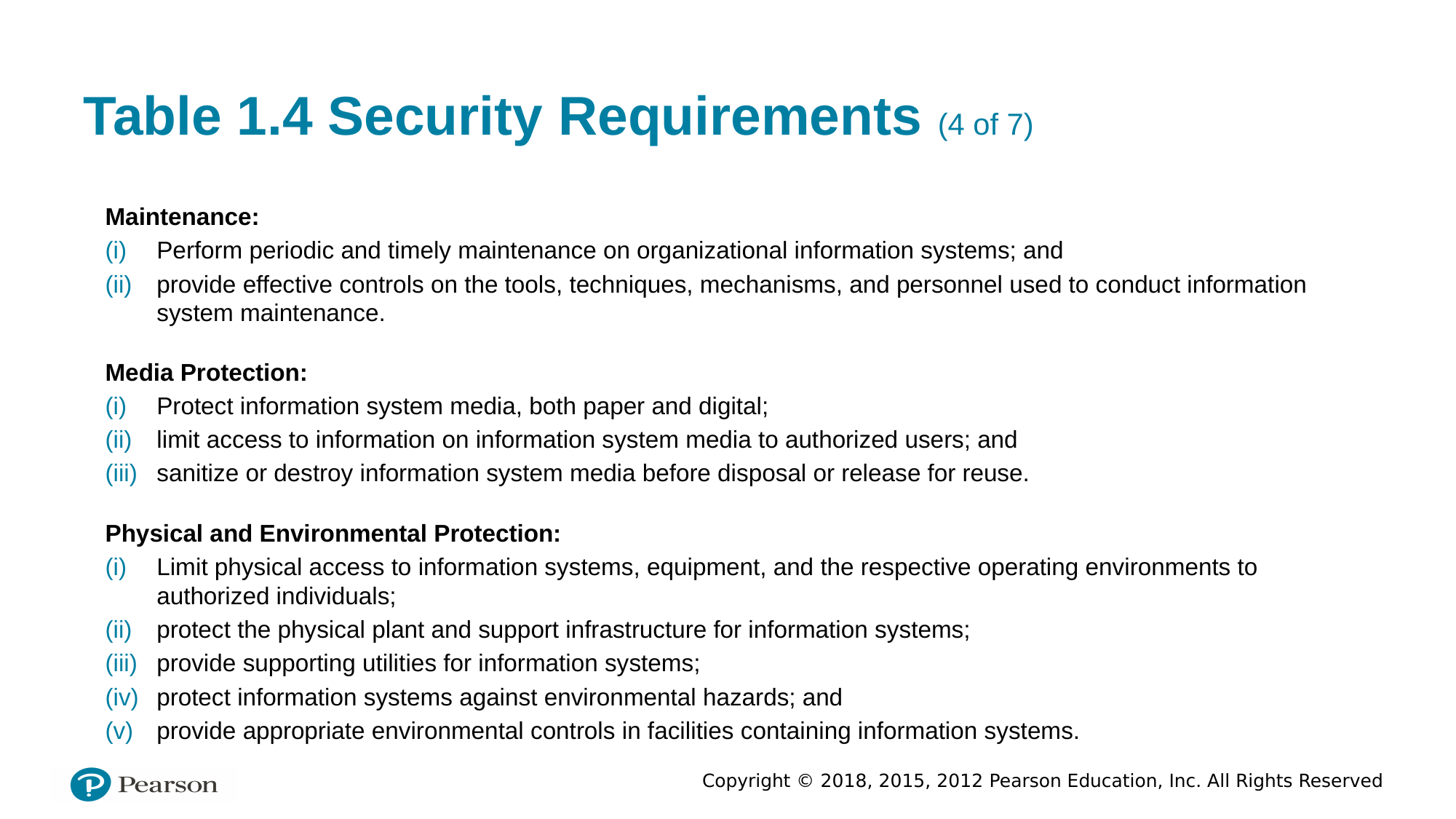

# Table 1.4 Security Requirements (4 of 7)
Maintenance:
Perform periodic and timely maintenance on organizational information systems; and
provide effective controls on the tools, techniques, mechanisms, and personnel used to conduct information system maintenance.
Media Protection:
Protect information system media, both paper and digital;
limit access to information on information system media to authorized users; and
sanitize or destroy information system media before disposal or release for reuse.
Physical and Environmental Protection:
Limit physical access to information systems, equipment, and the respective operating environments to authorized individuals;
protect the physical plant and support infrastructure for information systems;
provide supporting utilities for information systems;
protect information systems against environmental hazards; and
provide appropriate environmental controls in facilities containing information systems.